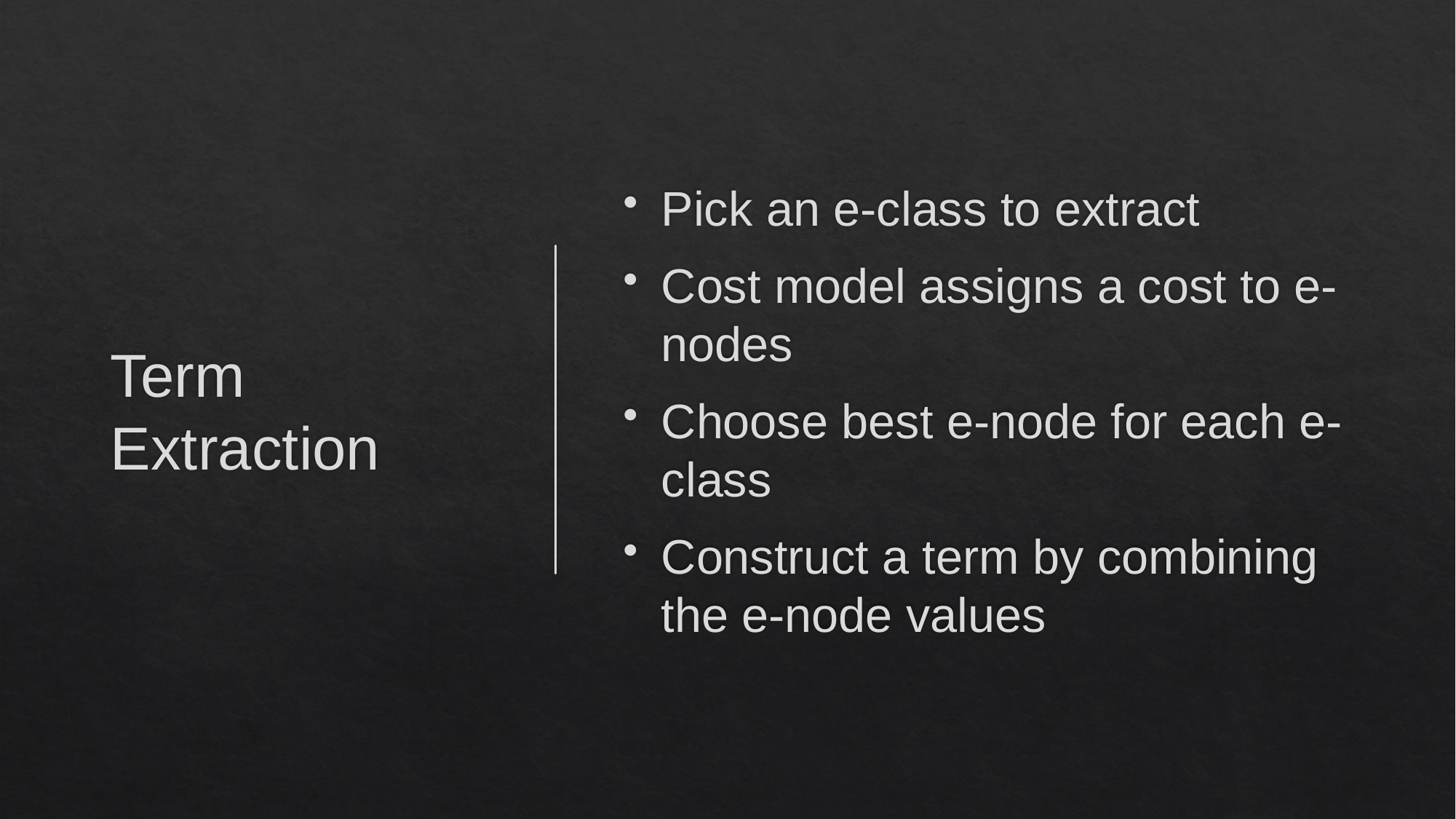

# Term Extraction
Pick an e-class to extract
Cost model assigns a cost to e-nodes
Choose best e-node for each e-class
Construct a term by combining the e-node values